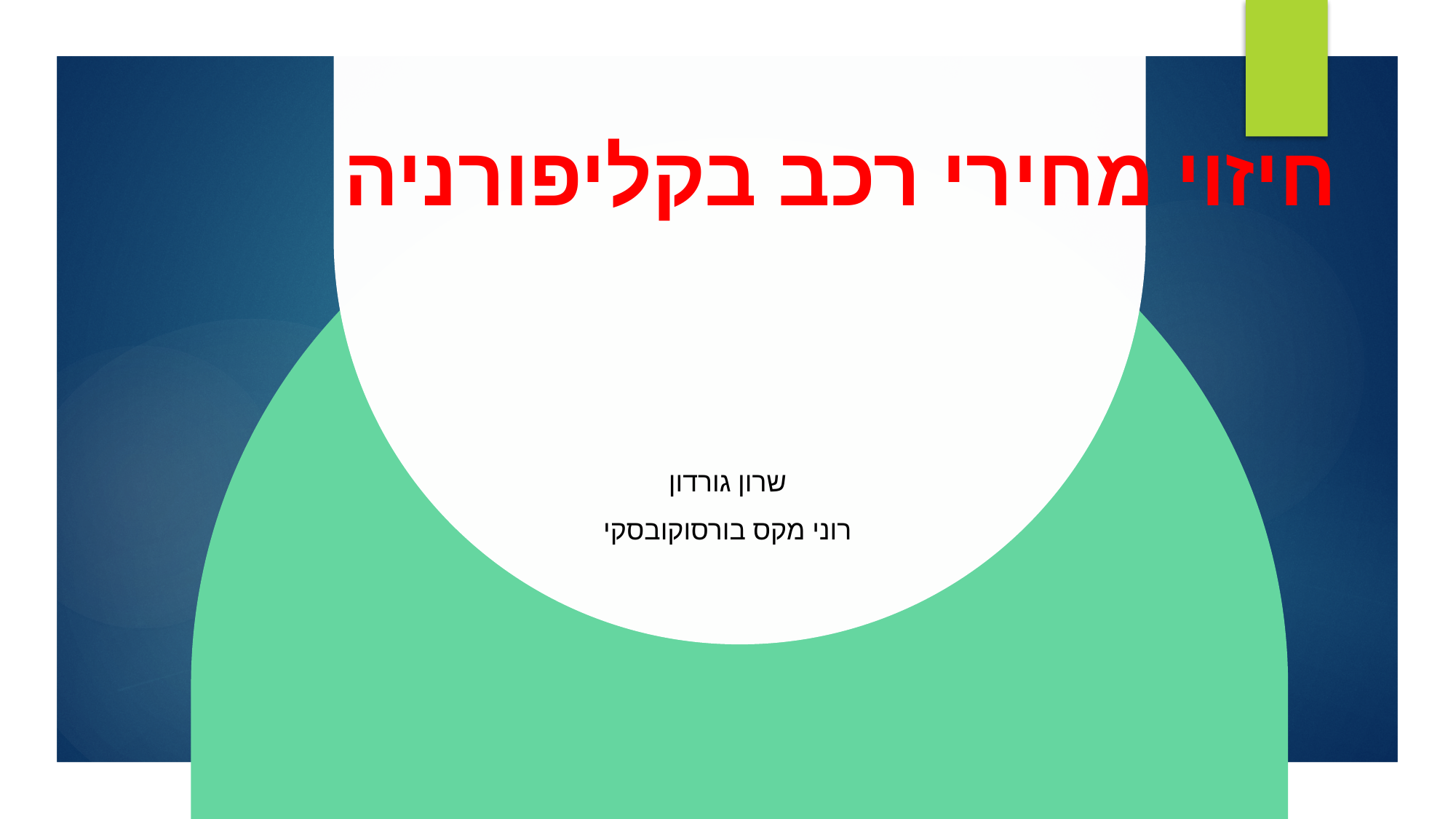

# חיזוי מחירי רכב בקליפורניה
שרון גורדון
רוני מקס בורסוקובסקי​